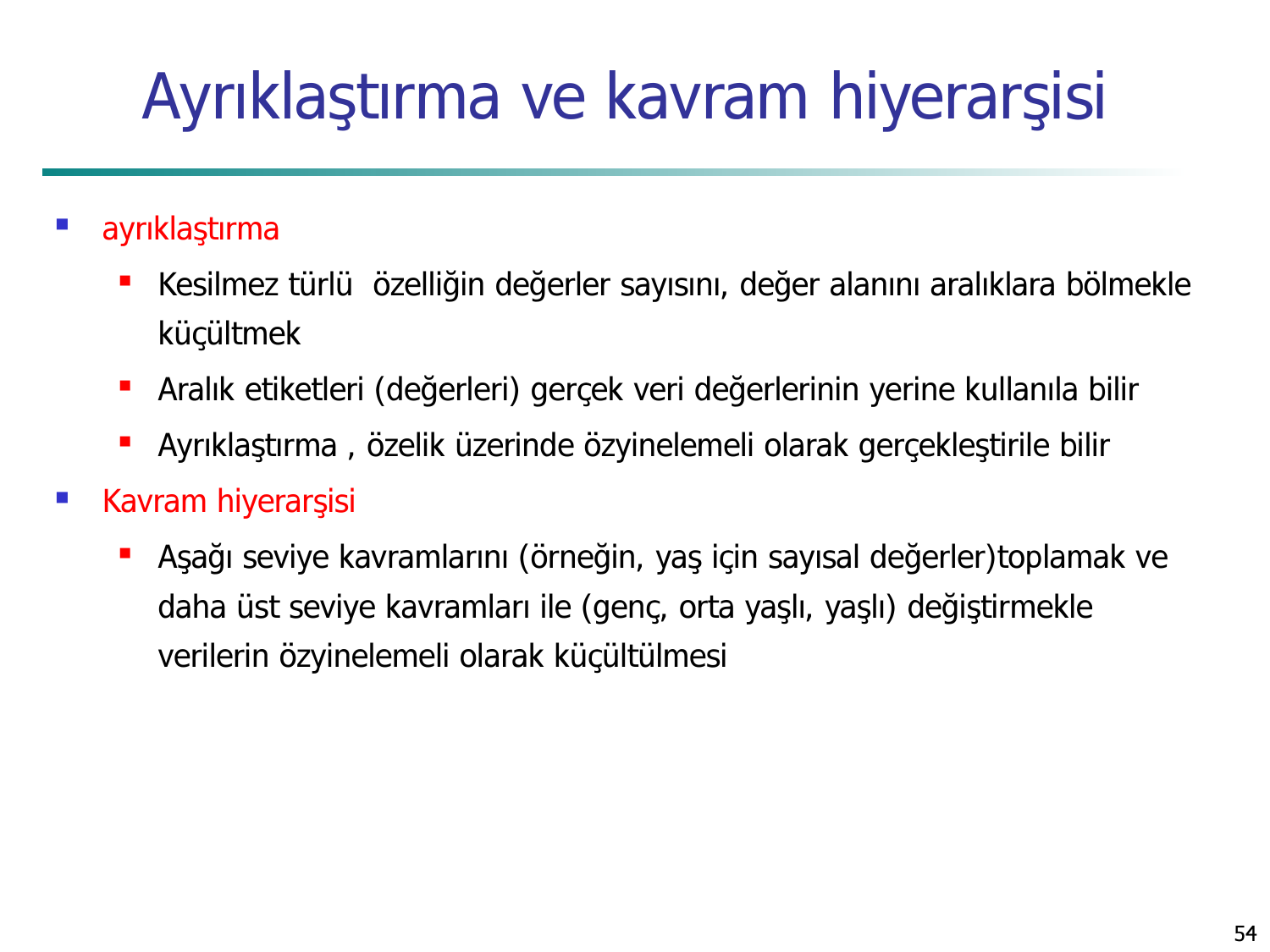

# Ayrıklaştırma ve kavram hiyerarşisi
ayrıklaştırma
Kesilmez türlü  özelliğin değerler sayısını, değer alanını aralıklara bölmekle küçültmek
Aralık etiketleri (değerleri) gerçek veri değerlerinin yerine kullanıla bilir
Ayrıklaştırma , özelik üzerinde özyinelemeli olarak gerçekleştirile bilir
Kavram hiyerarşisi
Aşağı seviye kavramlarını (örneğin, yaş için sayısal değerler)toplamak ve daha üst seviye kavramları ile (genç, orta yaşlı, yaşlı) değiştirmekle verilerin özyinelemeli olarak küçültülmesi
54